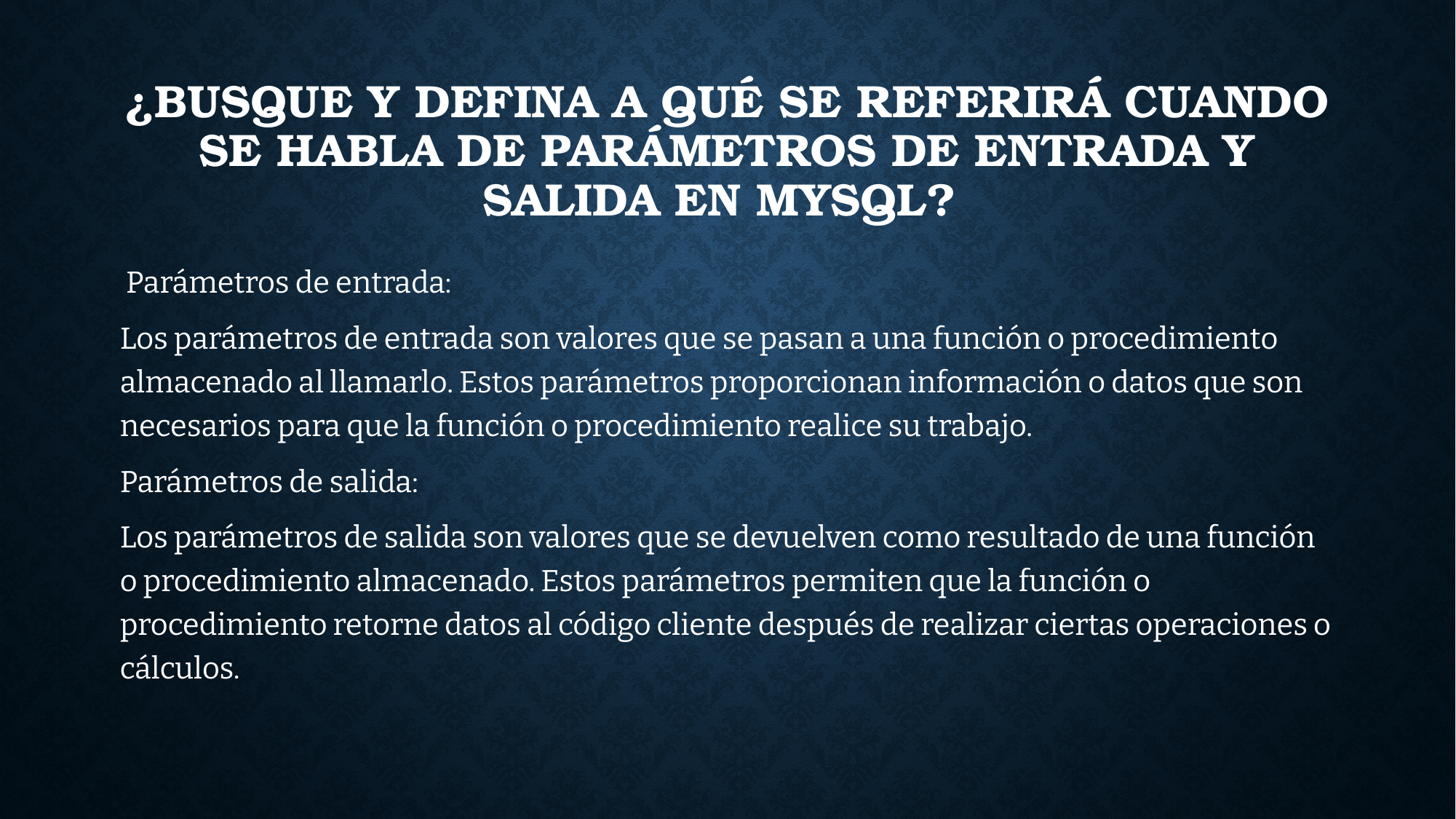

# ¿Busque y defina a qué se referirá cuando se habla de parámetros de entrada y salida en MySQL?
 Parámetros de entrada:
Los parámetros de entrada son valores que se pasan a una función o procedimiento almacenado al llamarlo. Estos parámetros proporcionan información o datos que son necesarios para que la función o procedimiento realice su trabajo.
Parámetros de salida:
Los parámetros de salida son valores que se devuelven como resultado de una función o procedimiento almacenado. Estos parámetros permiten que la función o procedimiento retorne datos al código cliente después de realizar ciertas operaciones o cálculos.